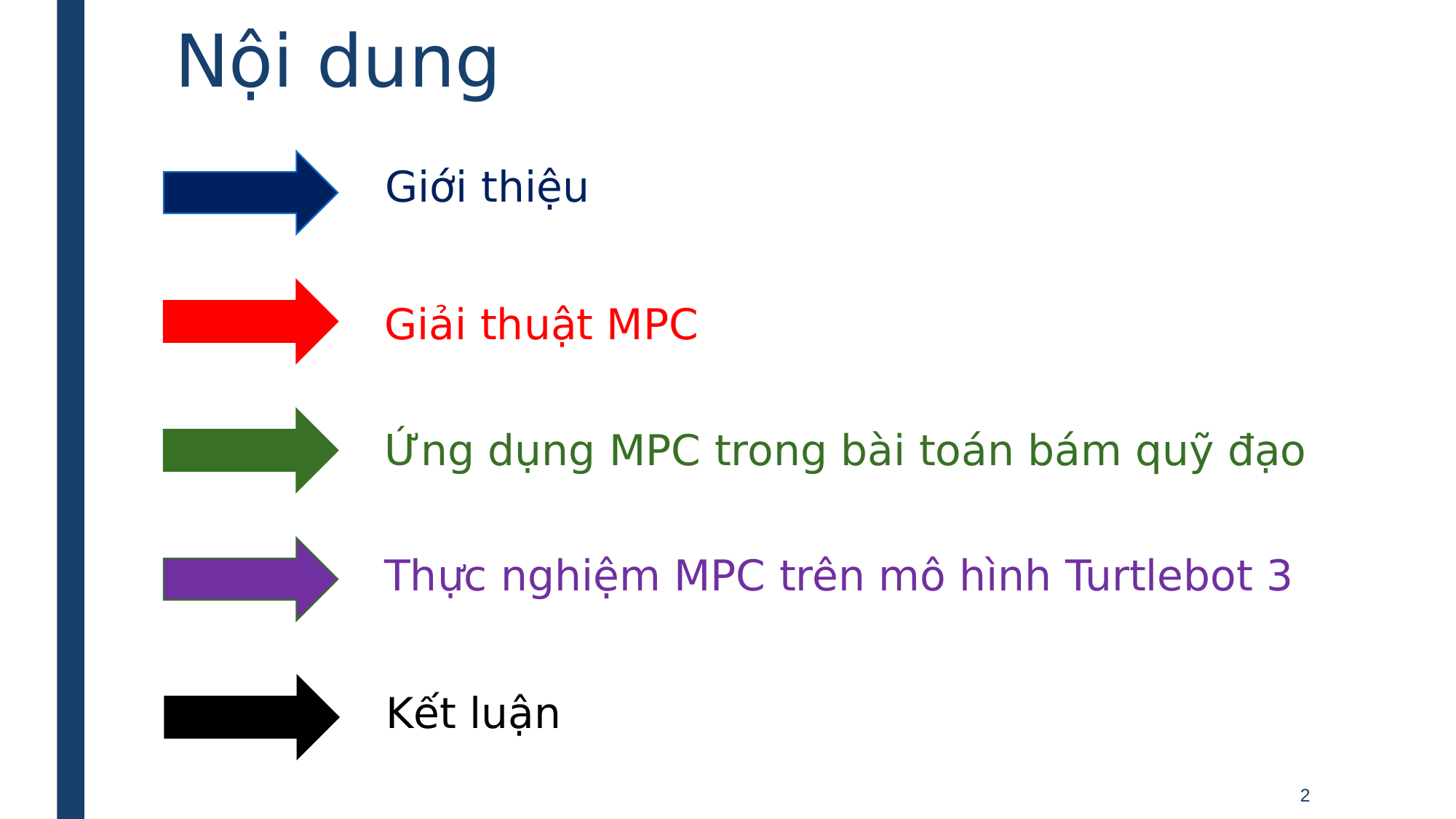

# Nội dung

Giới thiệu

Giải thuật MPC

Ứng dụng MPC trong bài toán bám quỹ đạo

Thực nghiệm MPC trên mô hình Turtlebot 3

Kết luận
2